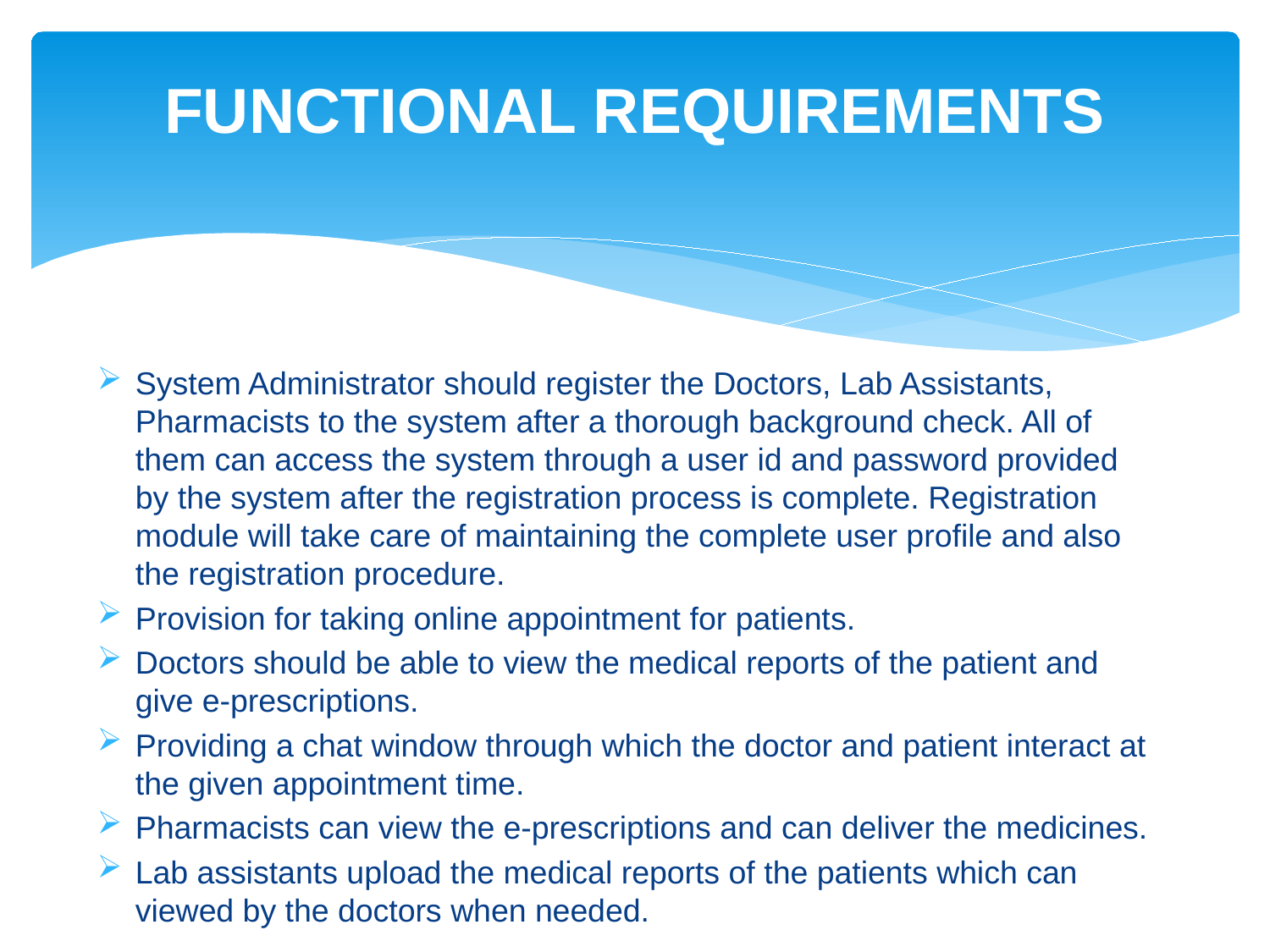

# FUNCTIONAL REQUIREMENTS
System Administrator should register the Doctors, Lab Assistants, Pharmacists to the system after a thorough background check. All of them can access the system through a user id and password provided by the system after the registration process is complete. Registration module will take care of maintaining the complete user profile and also the registration procedure.
Provision for taking online appointment for patients.
Doctors should be able to view the medical reports of the patient and give e-prescriptions.
Providing a chat window through which the doctor and patient interact at the given appointment time.
Pharmacists can view the e-prescriptions and can deliver the medicines.
Lab assistants upload the medical reports of the patients which can viewed by the doctors when needed.